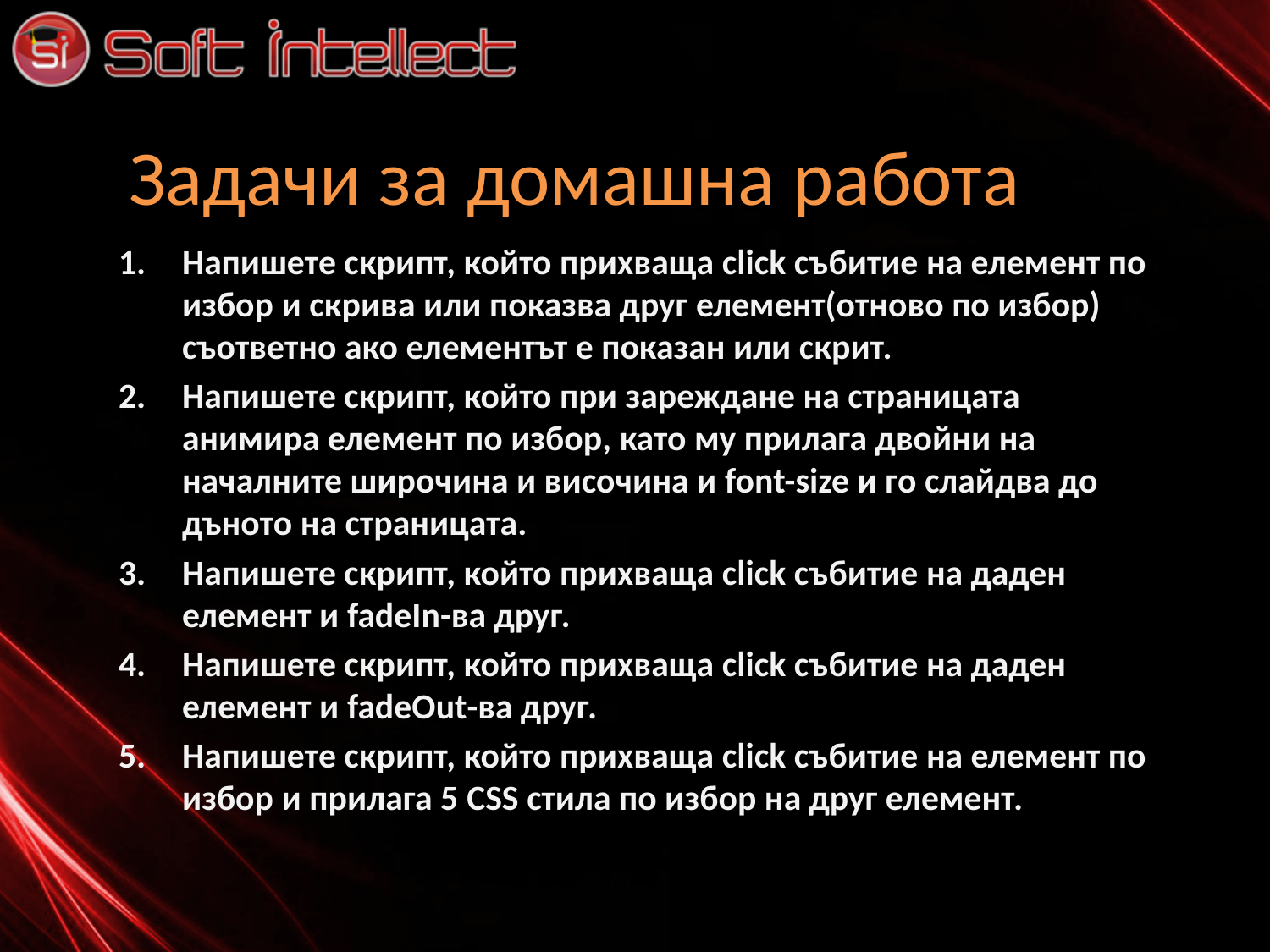

# Задачи за домашна работа
Напишете скрипт, който прихваща click събитие на елемент по избор и скрива или показва друг елемент(отново по избор) съответно ако елементът е показан или скрит.
Напишете скрипт, който при зареждане на страницата анимира елемент по избор, като му прилага двойни на началните широчина и височина и font-size и го слайдва до дъното на страницата.
Напишете скрипт, който прихваща click събитие на даден елемент и fadeIn-ва друг.
Напишете скрипт, който прихваща click събитие на даден елемент и fadeOut-ва друг.
Напишете скрипт, който прихваща click събитие на елемент по избор и прилага 5 CSS стила по избор на друг елемент.